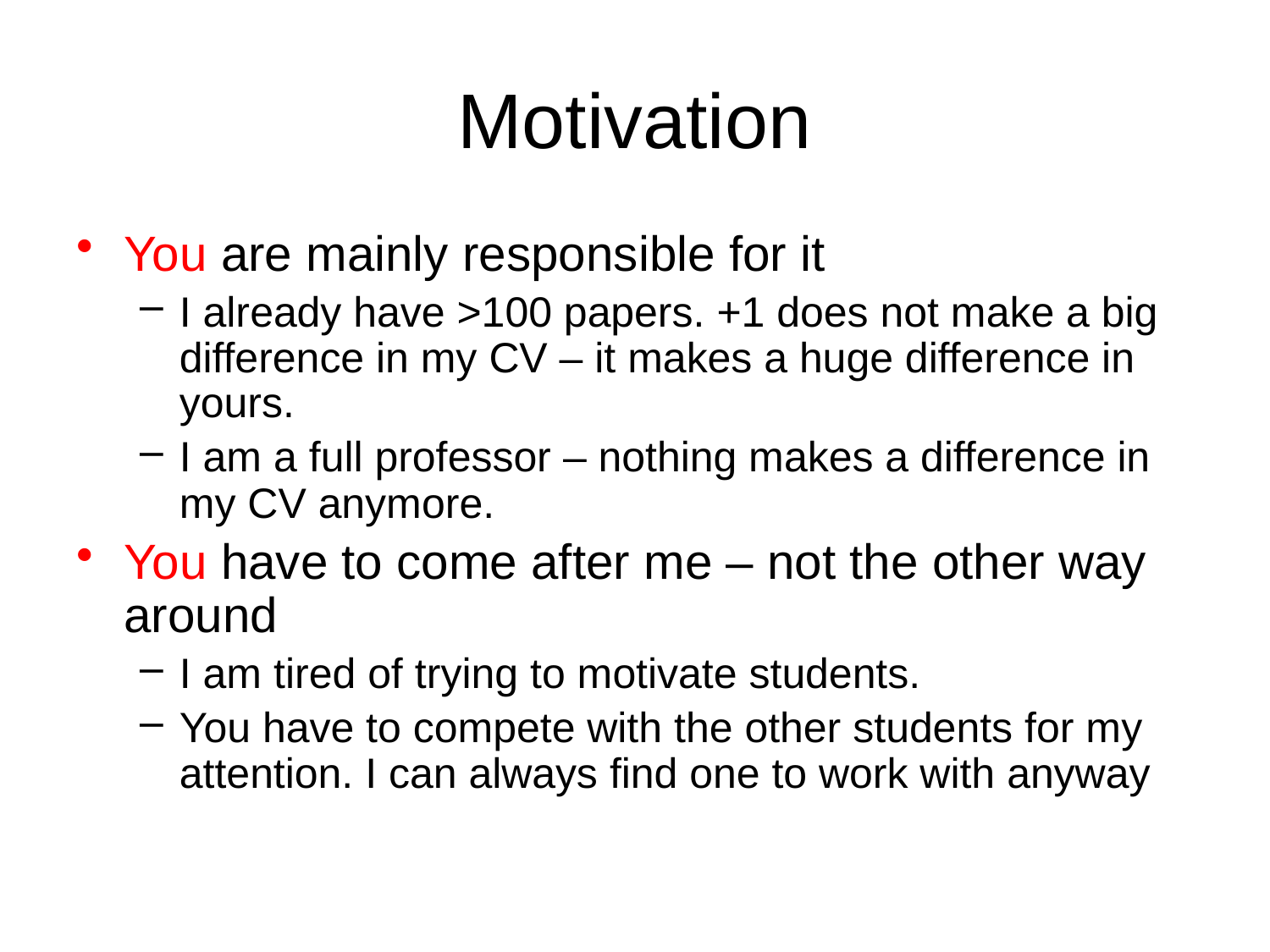

# Motivation
You are mainly responsible for it
I already have >100 papers. +1 does not make a big difference in my CV – it makes a huge difference in yours.
I am a full professor – nothing makes a difference in my CV anymore.
You have to come after me – not the other way around
I am tired of trying to motivate students.
You have to compete with the other students for my attention. I can always find one to work with anyway